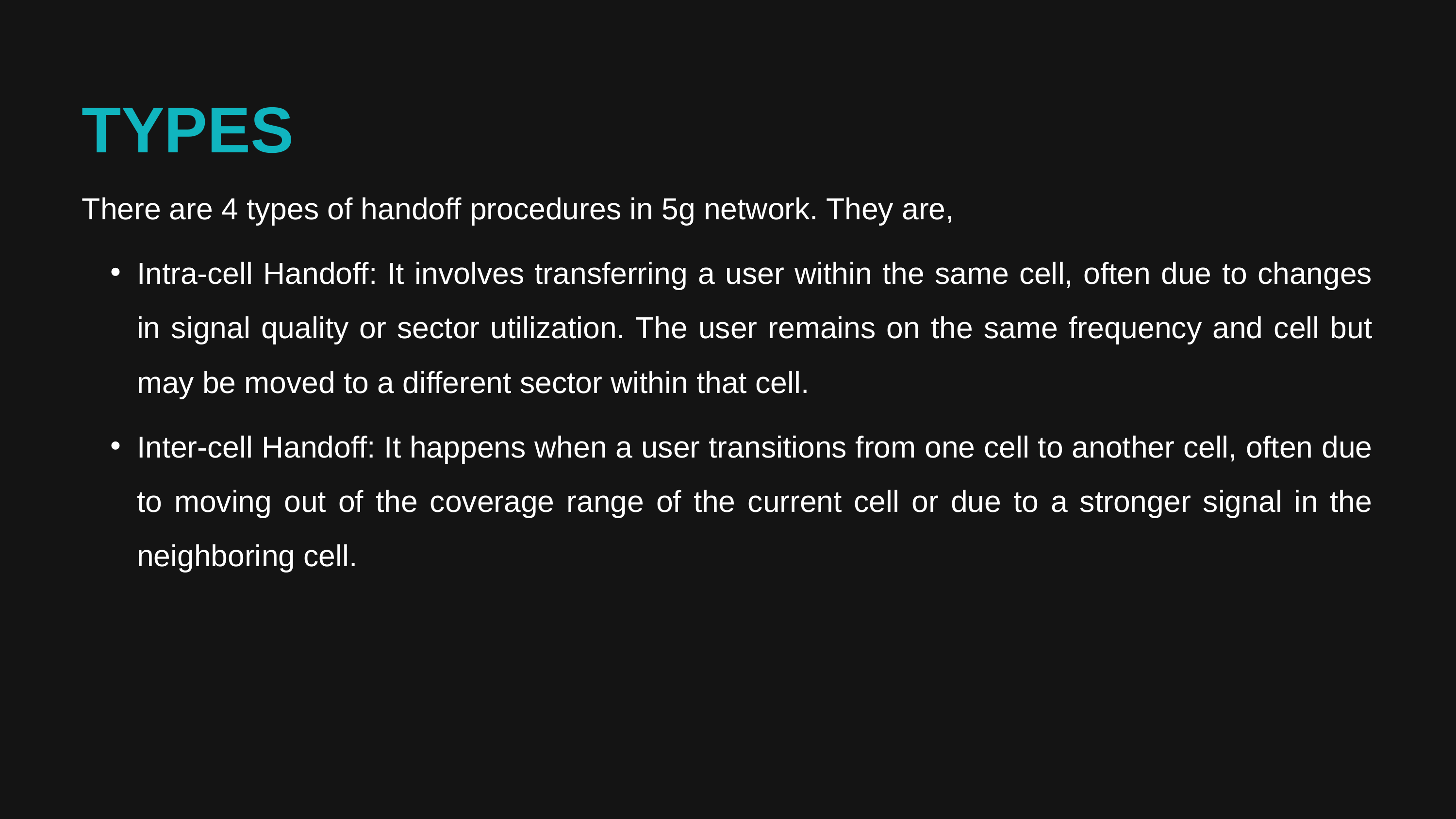

TYPES
There are 4 types of handoff procedures in 5g network. They are,
Intra-cell Handoff: It involves transferring a user within the same cell, often due to changes in signal quality or sector utilization. The user remains on the same frequency and cell but may be moved to a different sector within that cell.
Inter-cell Handoff: It happens when a user transitions from one cell to another cell, often due to moving out of the coverage range of the current cell or due to a stronger signal in the neighboring cell.